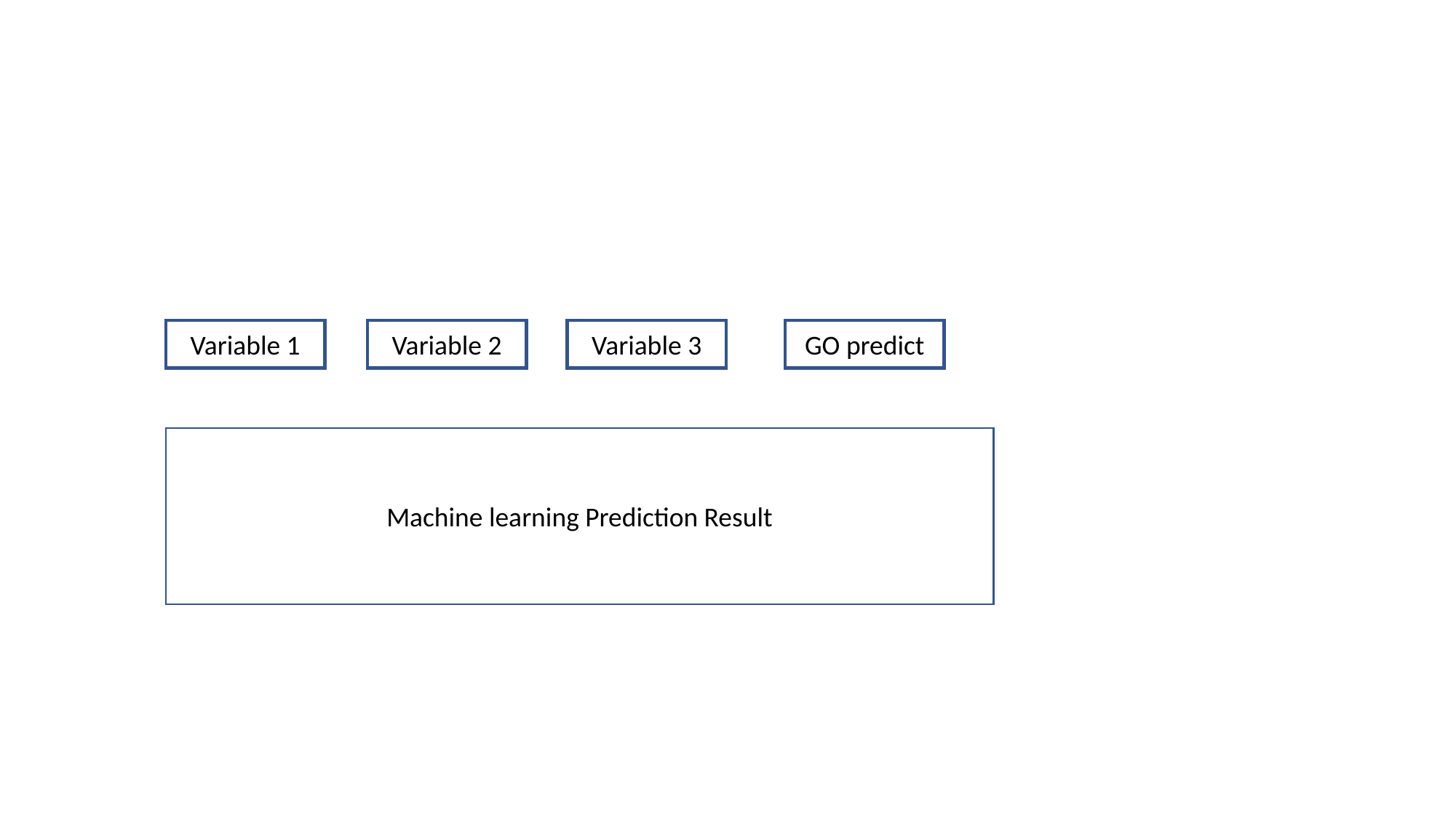

Variable 2
Variable 3
GO predict
Variable 1
Machine learning Prediction Result